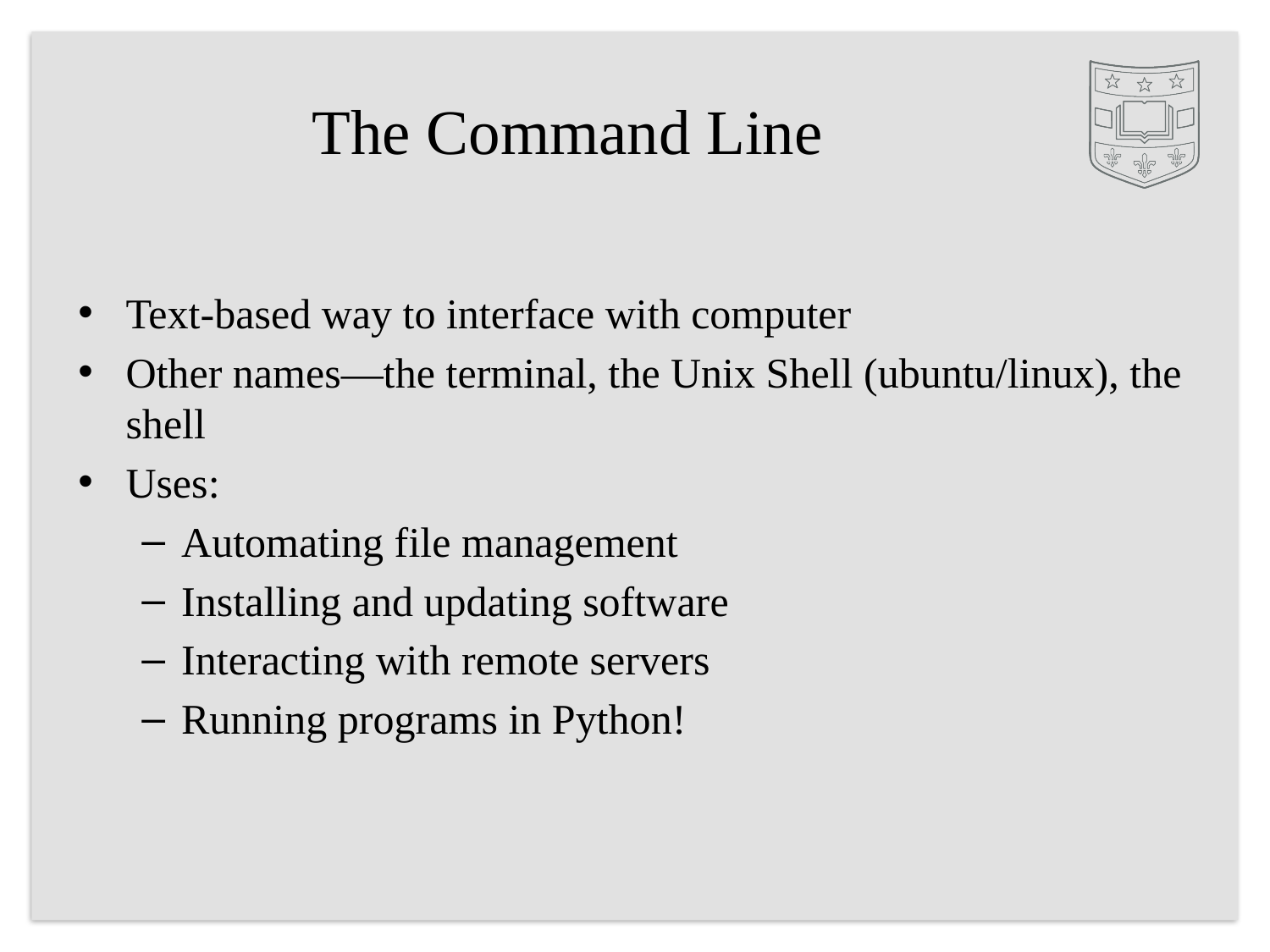

# The Command Line

Text-based way to interface with computer
Other names—the terminal, the Unix Shell (ubuntu/linux), the shell
Uses:
Automating file management
Installing and updating software
Interacting with remote servers
Running programs in Python!